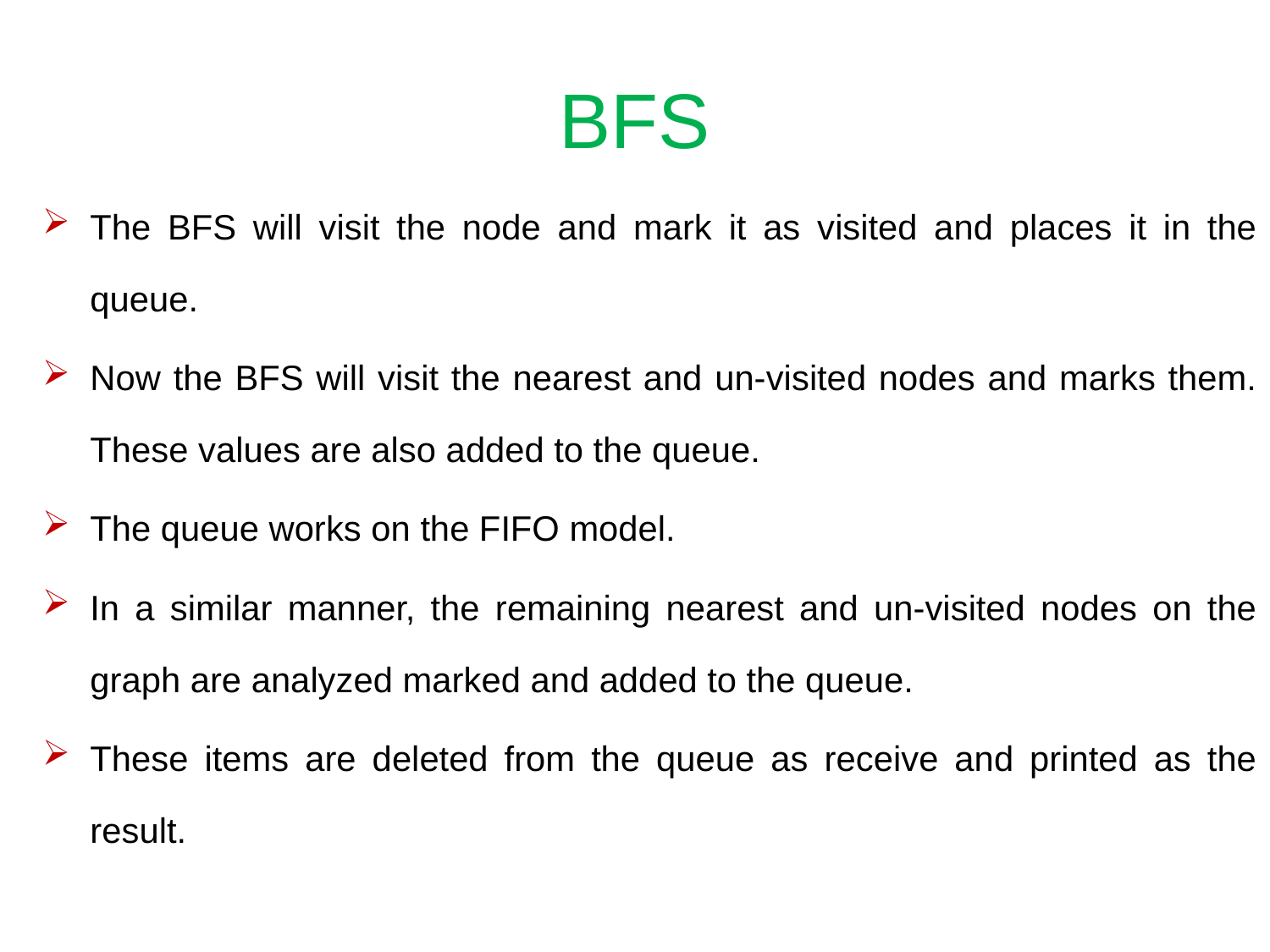

# BFS
The BFS will visit the node and mark it as visited and places it in the queue.
Now the BFS will visit the nearest and un-visited nodes and marks them. These values are also added to the queue.
The queue works on the FIFO model.
In a similar manner, the remaining nearest and un-visited nodes on the graph are analyzed marked and added to the queue.
These items are deleted from the queue as receive and printed as the result.